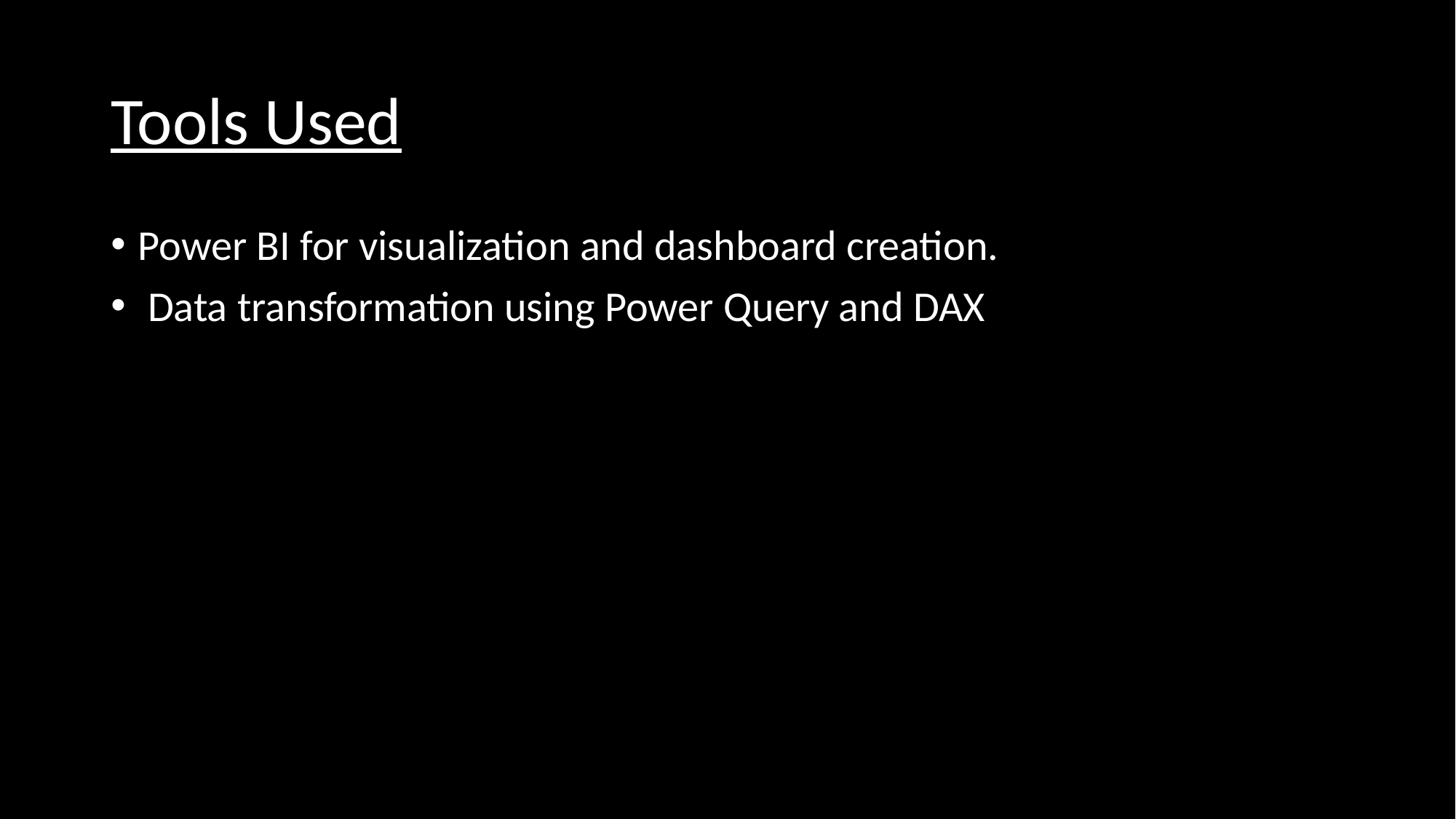

# Tools Used
Power BI for visualization and dashboard creation.
 Data transformation using Power Query and DAX